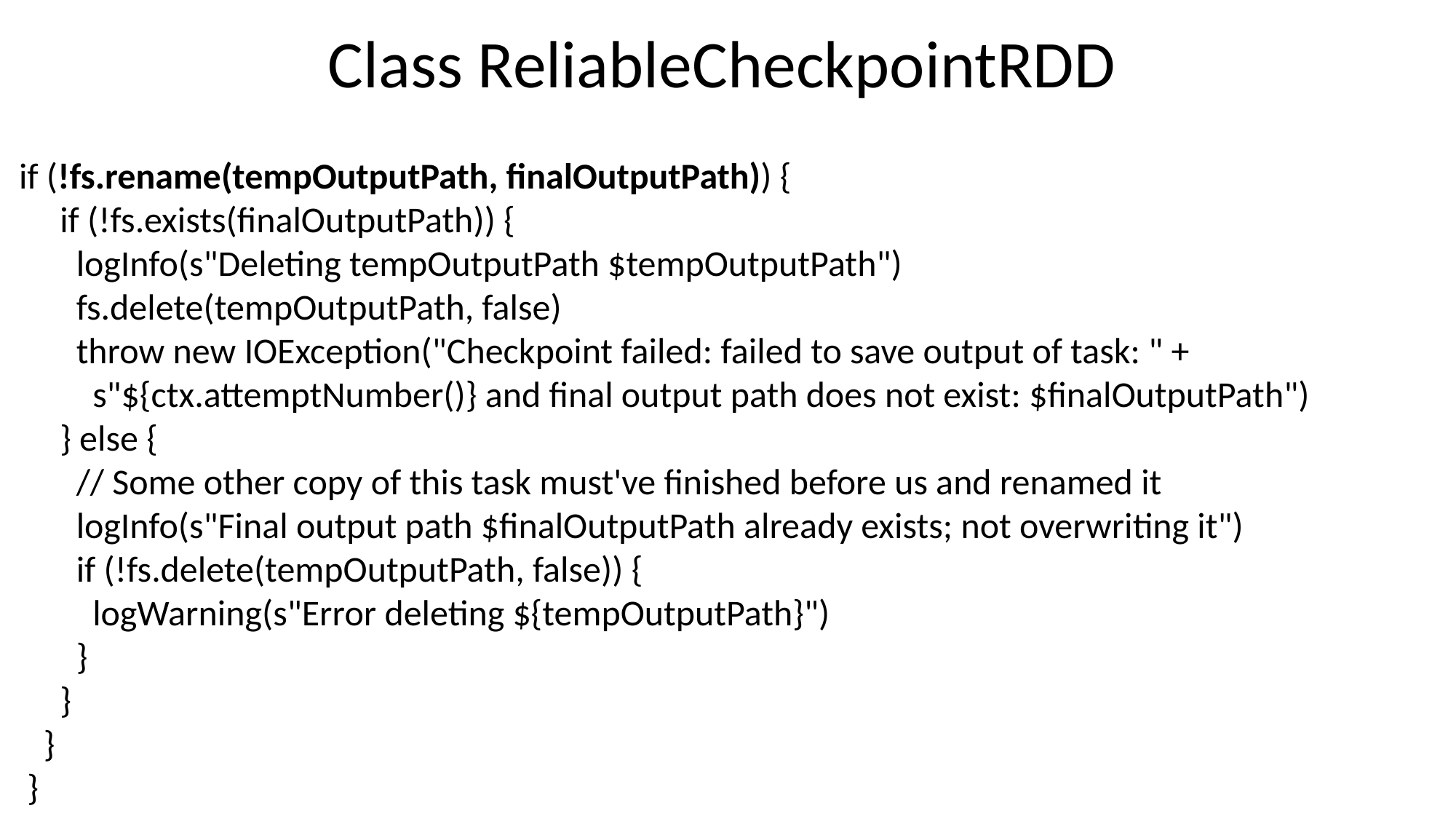

Class ReliableCheckpointRDD
 if (!fs.rename(tempOutputPath, finalOutputPath)) {
      if (!fs.exists(finalOutputPath)) {
        logInfo(s"Deleting tempOutputPath $tempOutputPath")
        fs.delete(tempOutputPath, false)
        throw new IOException("Checkpoint failed: failed to save output of task: " +
          s"${ctx.attemptNumber()} and final output path does not exist: $finalOutputPath")
      } else {
        // Some other copy of this task must've finished before us and renamed it
        logInfo(s"Final output path $finalOutputPath already exists; not overwriting it")
        if (!fs.delete(tempOutputPath, false)) {
          logWarning(s"Error deleting ${tempOutputPath}")
        }
      }
    }
  }